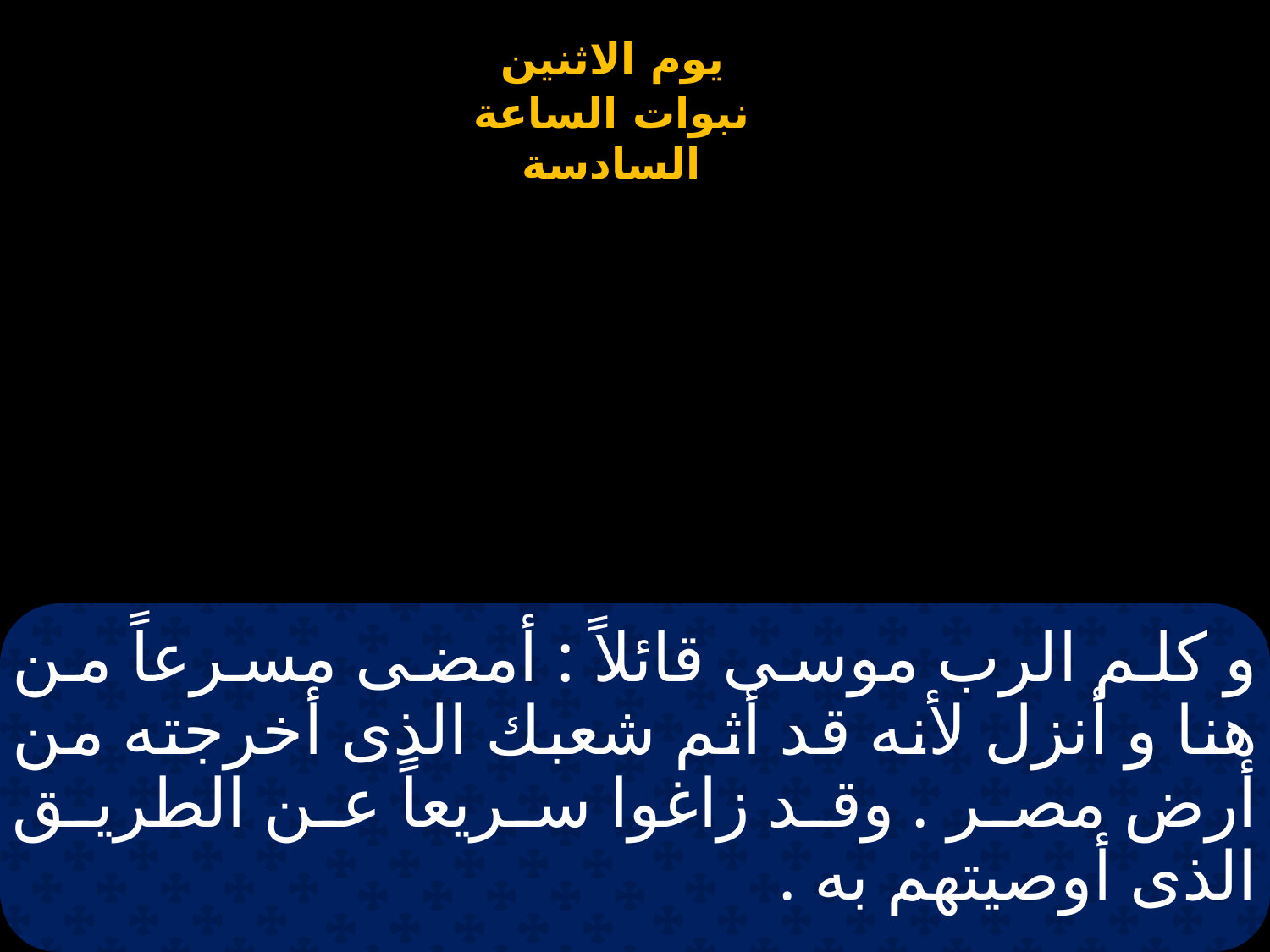

# و كلم الرب موسى قائلاً : أمضى مسرعاً من هنا و أنزل لأنه قد أثم شعبك الذى أخرجته من أرض مصر . وقد زاغوا سريعاً عن الطريق الذى أوصيتهم به .